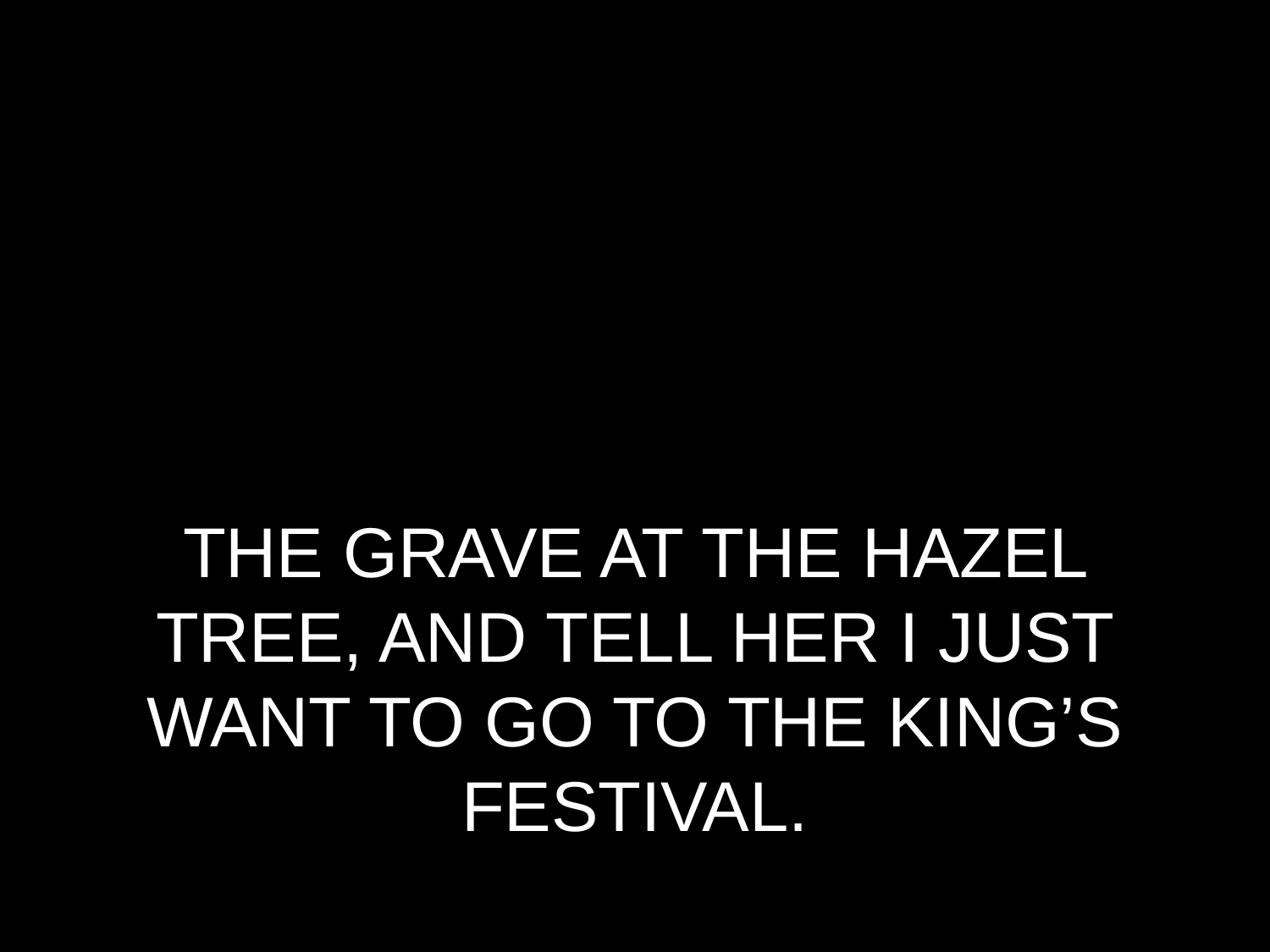

# THE GRAVE AT THE HAZEL TREE, AND TELL HER I JUST WANT TO GO TO THE KING’S FESTIVAL.